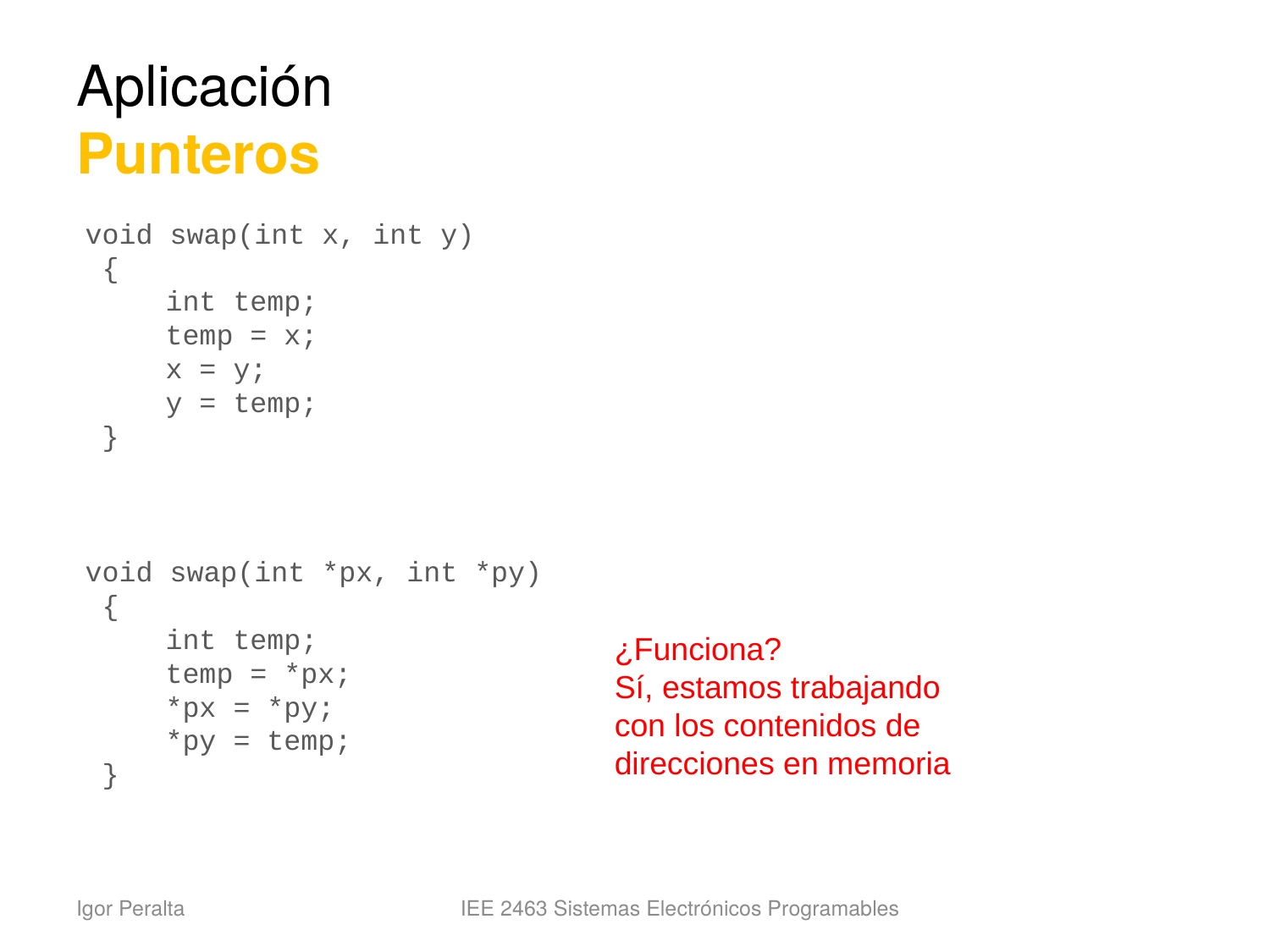

# Aplicación Punteros
void swap(int x, int y)
 {
 int temp;
 temp = x;
 x = y;
 y = temp;
 }

void swap(int *px, int *py)
 {
 int temp;
 temp = *px;
 *px = *py;
 *py = temp;
 }

¿Funciona?
Sí, estamos trabajando con los contenidos de direcciones en memoria

Igor Peralta
IEE 2463 Sistemas Electrónicos Programables